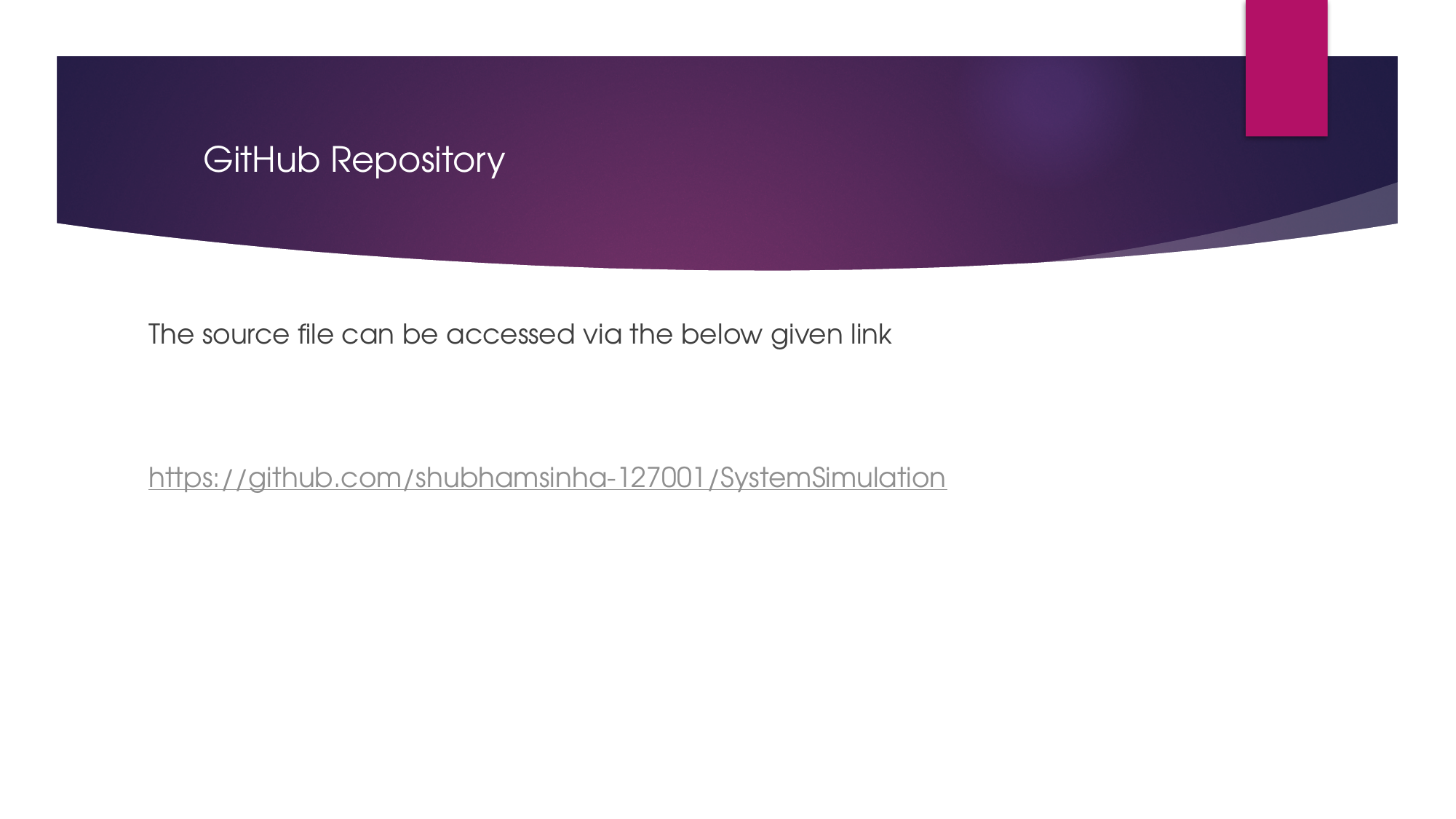

# GitHub Repository
The source file can be accessed via the below given link

https://github.com/shubhamsinha-127001/SystemSimulation